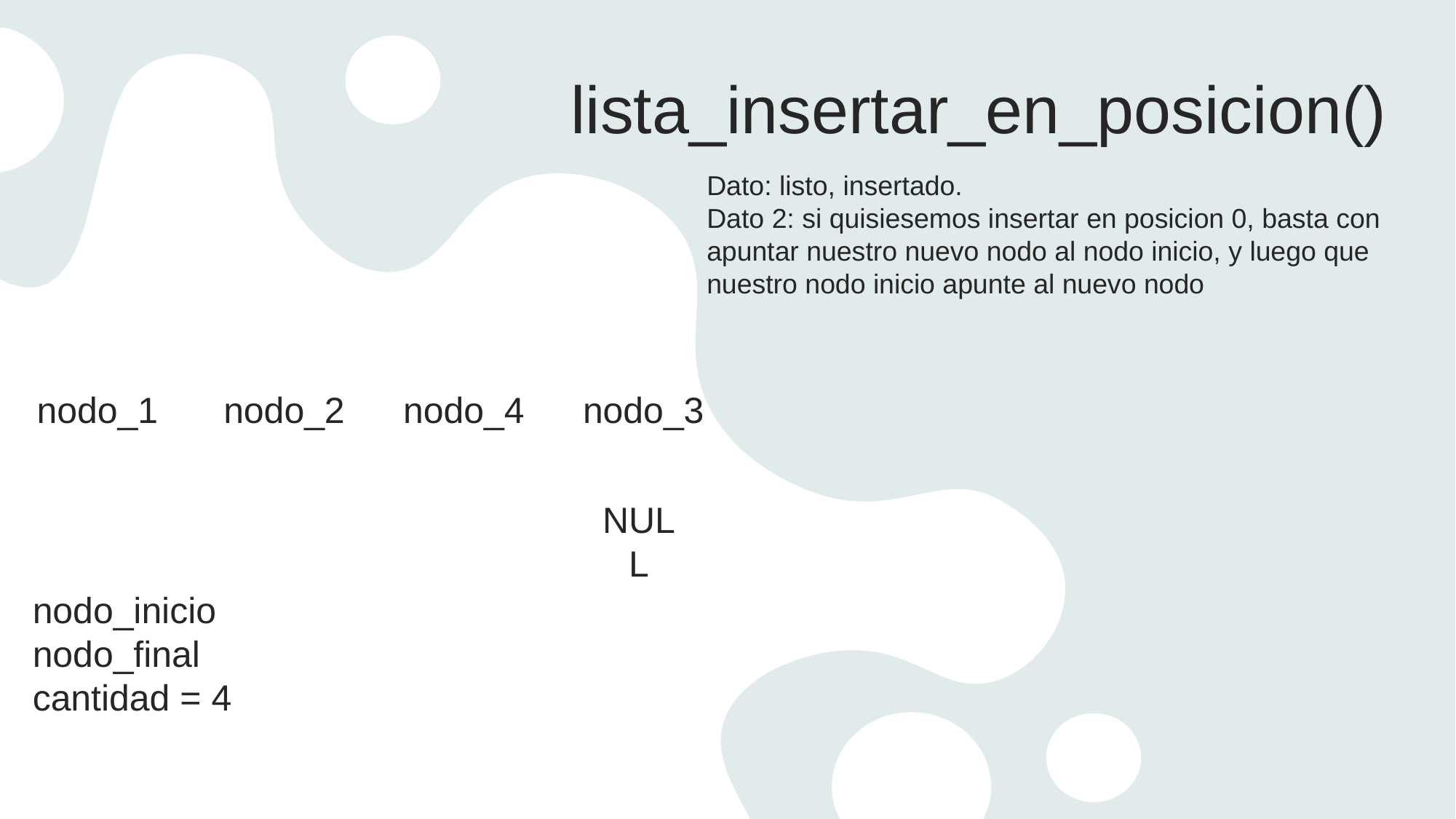

# lista_insertar_en_posicion()
Dato: listo, insertado.
Dato 2: si quisiesemos insertar en posicion 0, basta con apuntar nuestro nuevo nodo al nodo inicio, y luego que nuestro nodo inicio apunte al nuevo nodo
nodo_2
nodo_4
nodo_3
nodo_1
NULL
nodo_inicio
nodo_final
cantidad = 4